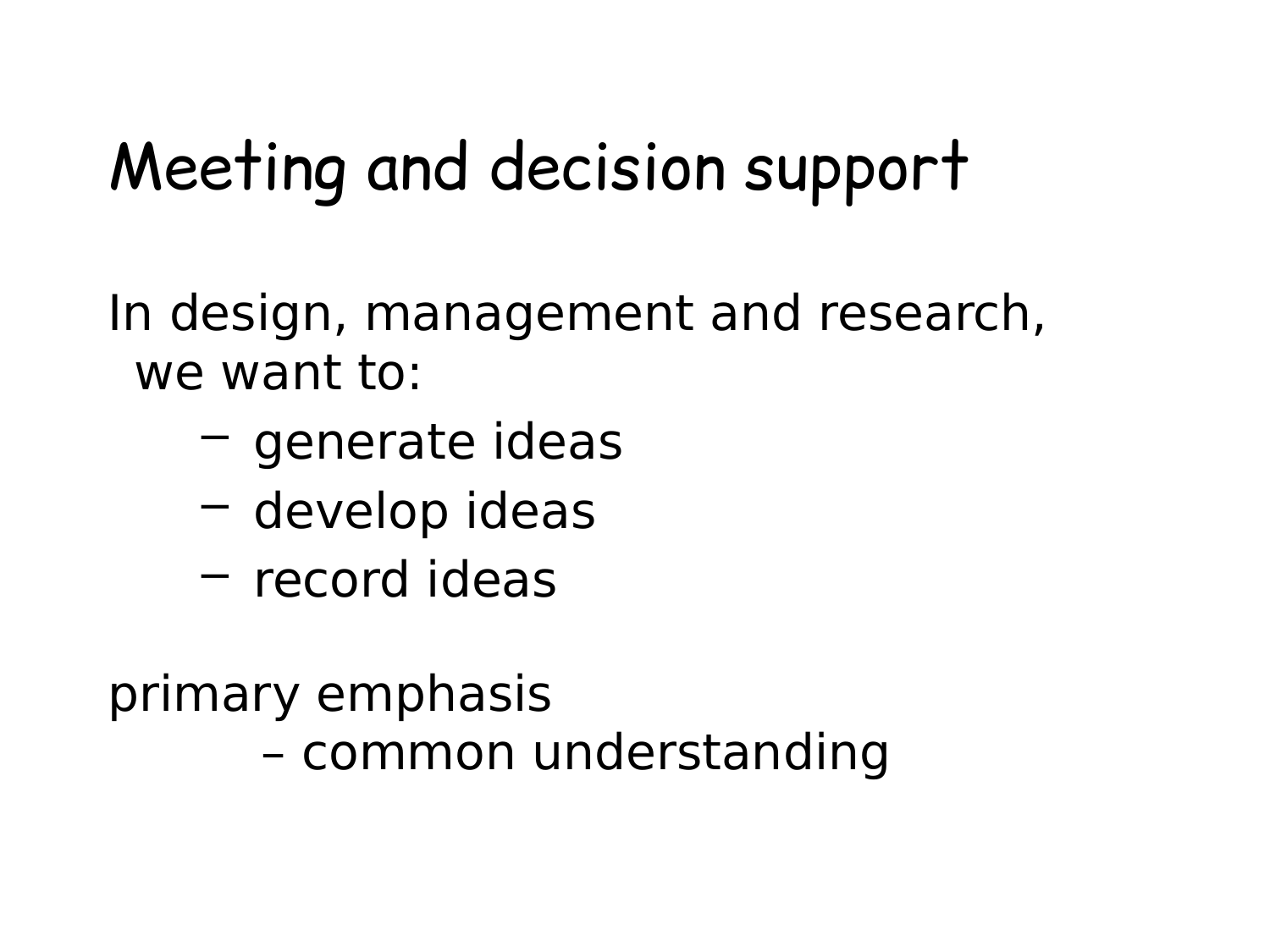

# Meeting and decision support
In design, management and research,
we want to:
generate ideas
develop ideas
record ideas

primary emphasis
	– common understanding